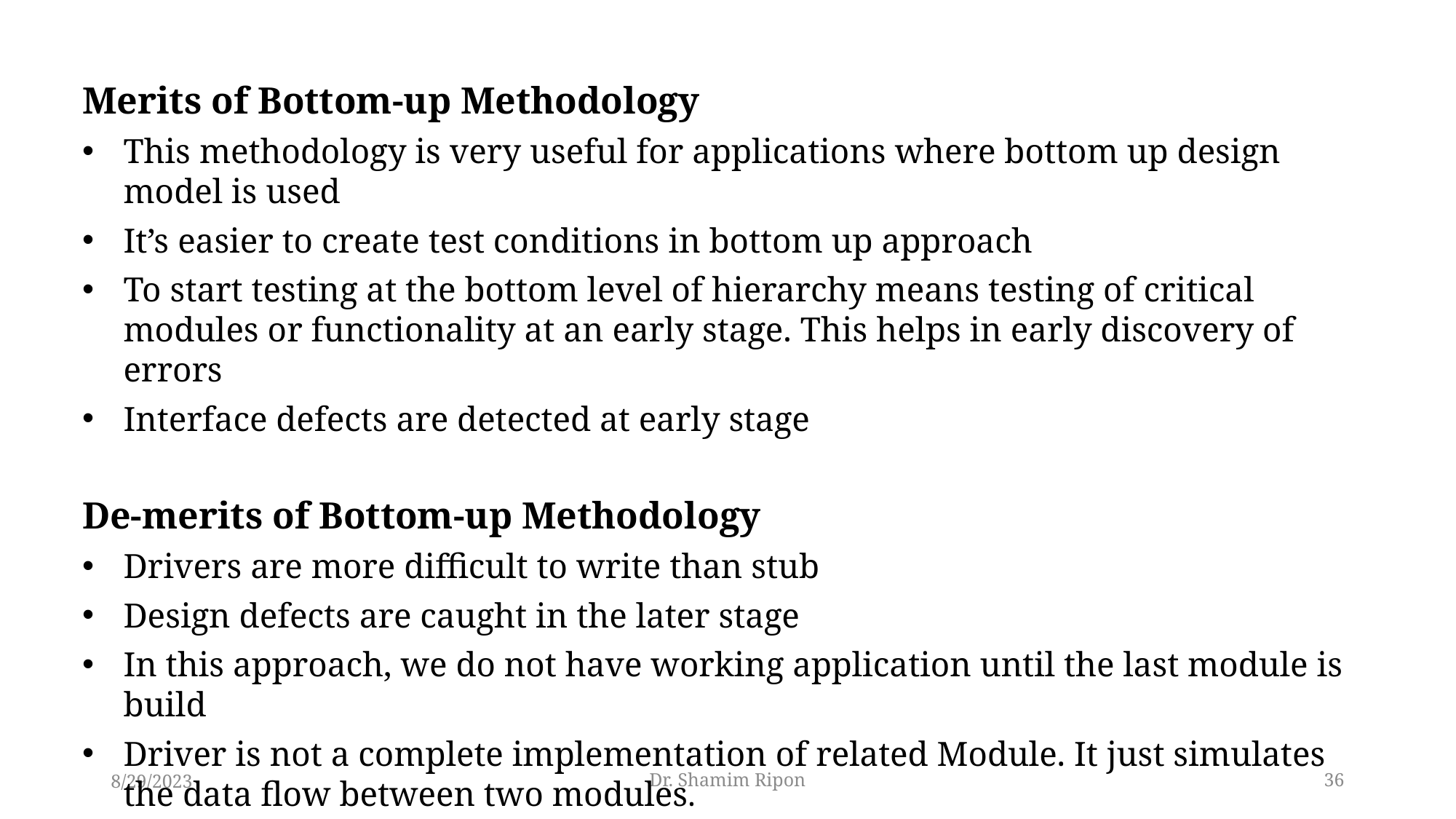

Merits of Bottom-up Methodology
This methodology is very useful for applications where bottom up design model is used
It’s easier to create test conditions in bottom up approach
To start testing at the bottom level of hierarchy means testing of critical modules or functionality at an early stage. This helps in early discovery of errors
Interface defects are detected at early stage

De-merits of Bottom-up Methodology
Drivers are more difficult to write than stub
Design defects are caught in the later stage
In this approach, we do not have working application until the last module is build
Driver is not a complete implementation of related Module. It just simulates the data flow between two modules.
8/29/2023
Dr. Shamim Ripon
36